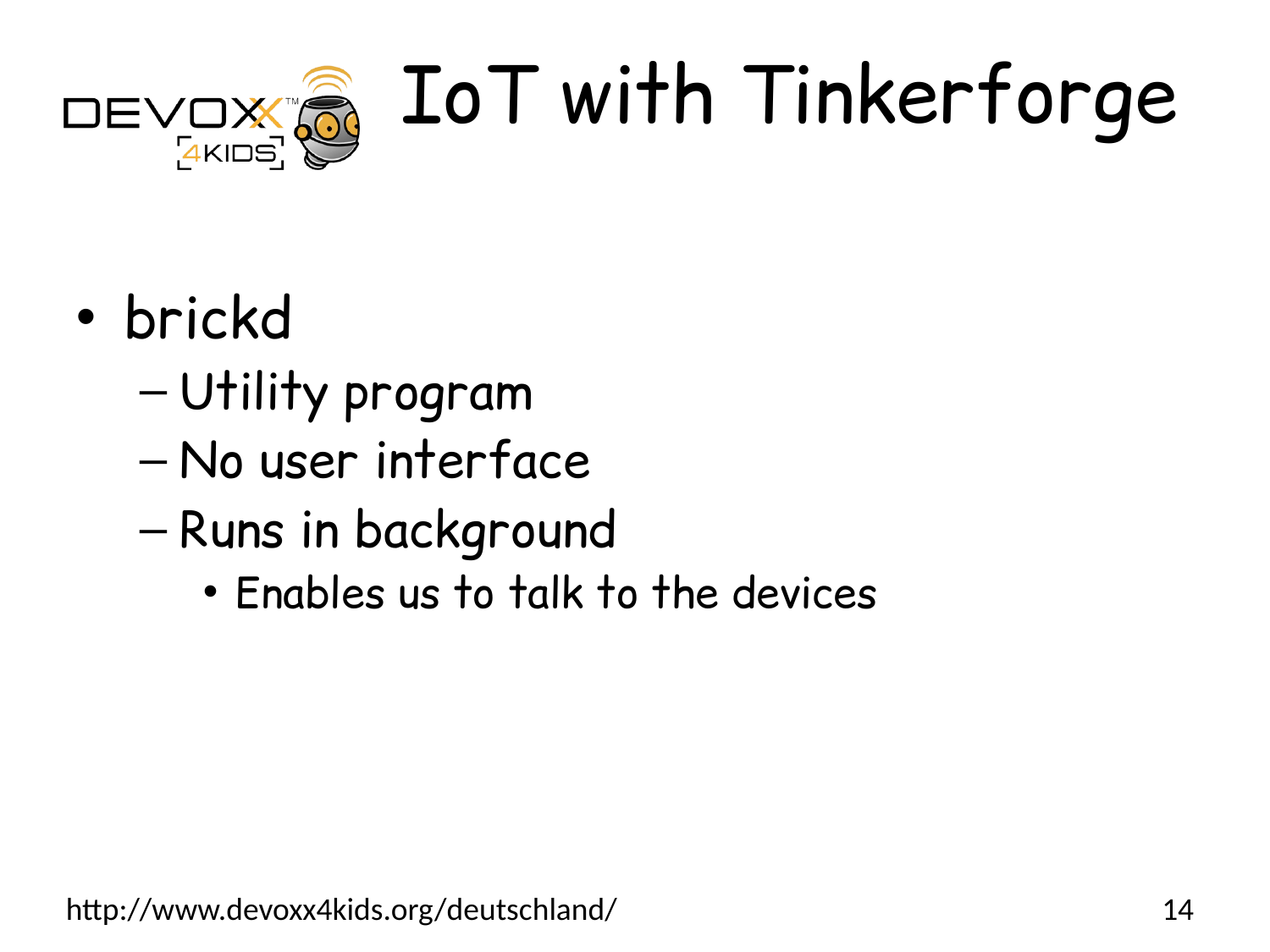

# IoT with Tinkerforge

brickd
Utility program
No user interface
Runs in background
Enables us to talk to the devices

14